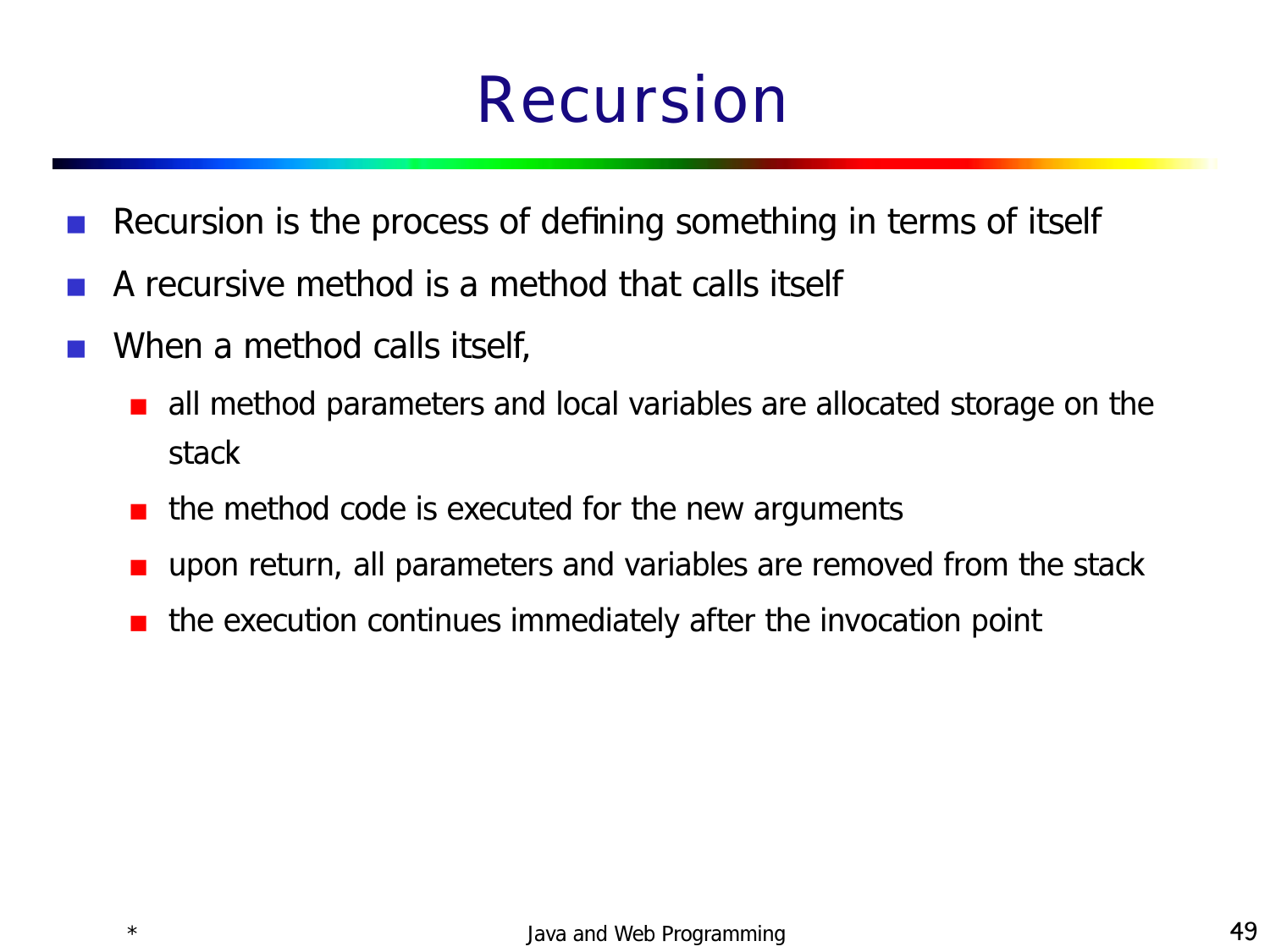

# Recursion
Recursion is the process of defining something in terms of itself
A recursive method is a method that calls itself
When a method calls itself,
all method parameters and local variables are allocated storage on the stack
the method code is executed for the new arguments
upon return, all parameters and variables are removed from the stack
the execution continues immediately after the invocation point
*
49
Java and Web Programming